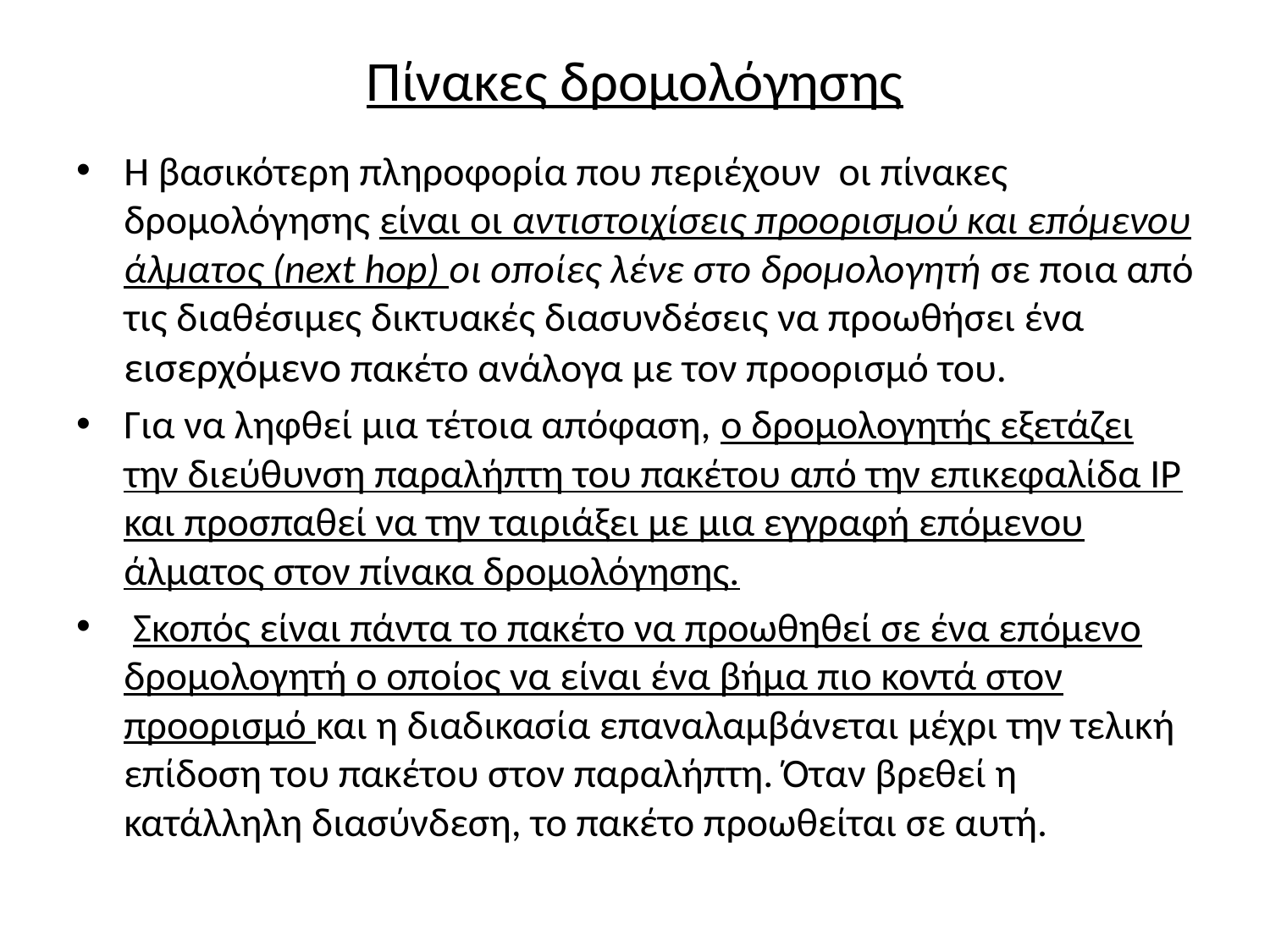

# Πίνακες δρομολόγησης
Η βασικότερη πληροφορία που περιέχουν  οι πίνακες δρομολόγησης είναι οι αντιστοιχίσεις προορισμού και επόμενου άλματος (next hop) οι οποίες λένε στο δρομολογητή σε ποια από τις διαθέσιμες δικτυακές διασυνδέσεις να προωθήσει ένα εισερχόμενο πακέτο ανάλογα με τον προορισμό του.
Για να ληφθεί μια τέτοια απόφαση, ο δρομολογητής εξετάζει την διεύθυνση παραλήπτη του πακέτου από την επικεφαλίδα IP και προσπαθεί να την ταιριάξει με μια εγγραφή επόμενου άλματος στον πίνακα δρομολόγησης.
 Σκοπός είναι πάντα το πακέτο να προωθηθεί σε ένα επόμενο δρομολογητή ο οποίος να είναι ένα βήμα πιο κοντά στον προορισμό και η διαδικασία επαναλαμβάνεται μέχρι την τελική επίδοση του πακέτου στον παραλήπτη. Όταν βρεθεί η κατάλληλη διασύνδεση, το πακέτο προωθείται σε αυτή.